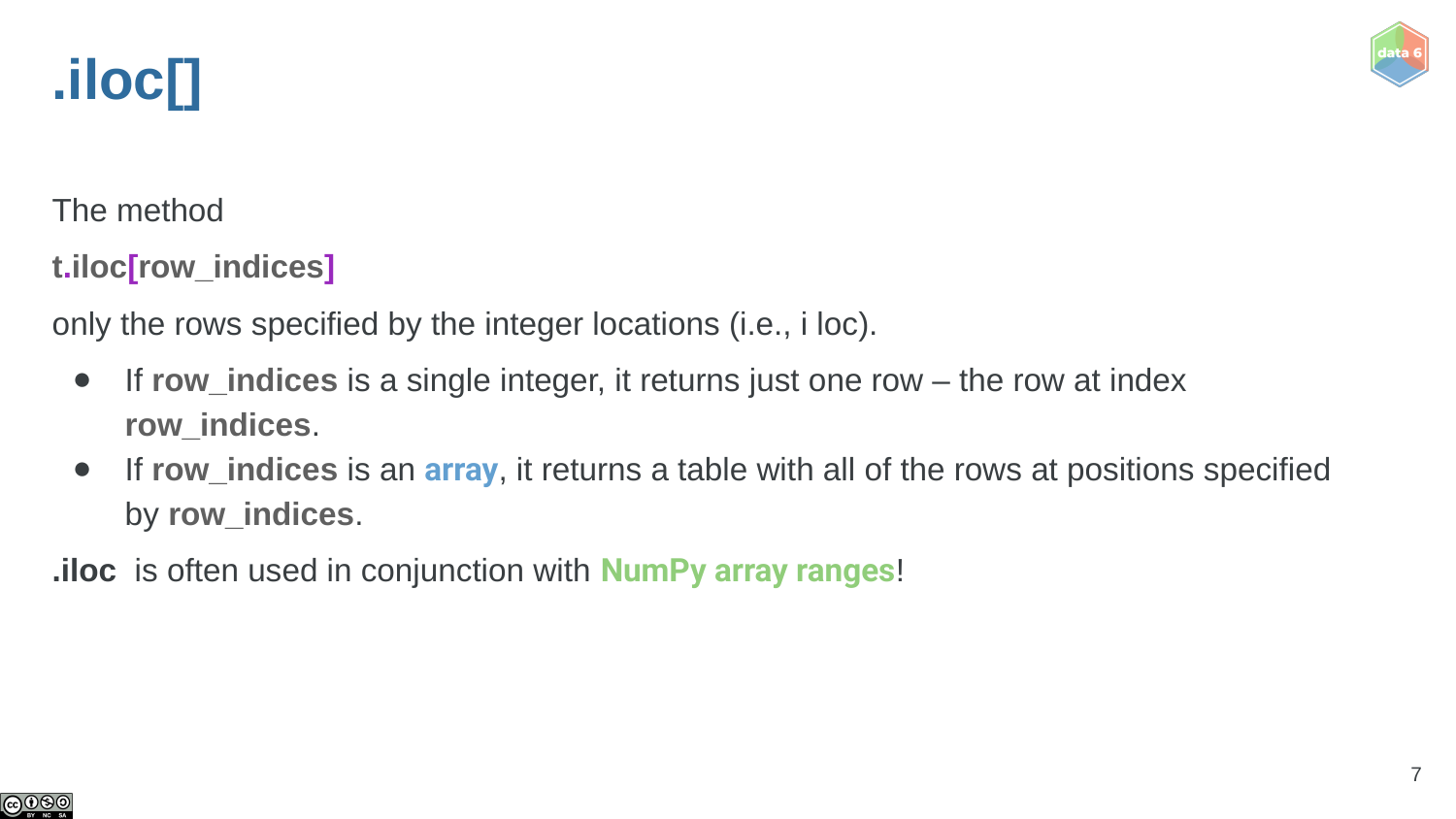

# .iloc[]
The method
t.iloc[row_indices]
only the rows specified by the integer locations (i.e., i loc).
If row_indices is a single integer, it returns just one row – the row at index row_indices.
If row_indices is an array, it returns a table with all of the rows at positions specified by row_indices.
.iloc  is often used in conjunction with NumPy array ranges!
7